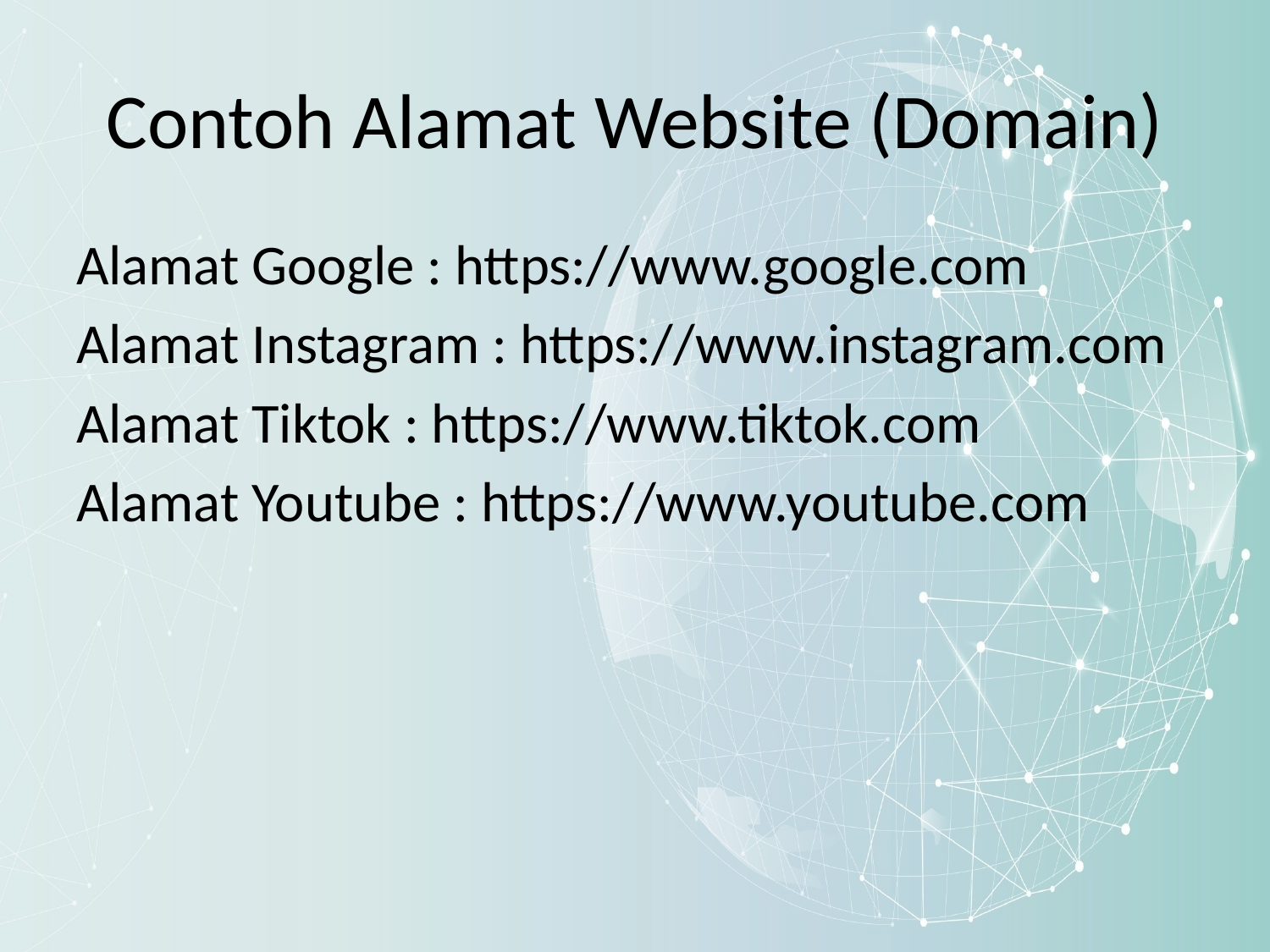

# Contoh Alamat Website (Domain)
Alamat Google : https://www.google.com
Alamat Instagram : https://www.instagram.com
Alamat Tiktok : https://www.tiktok.com
Alamat Youtube : https://www.youtube.com